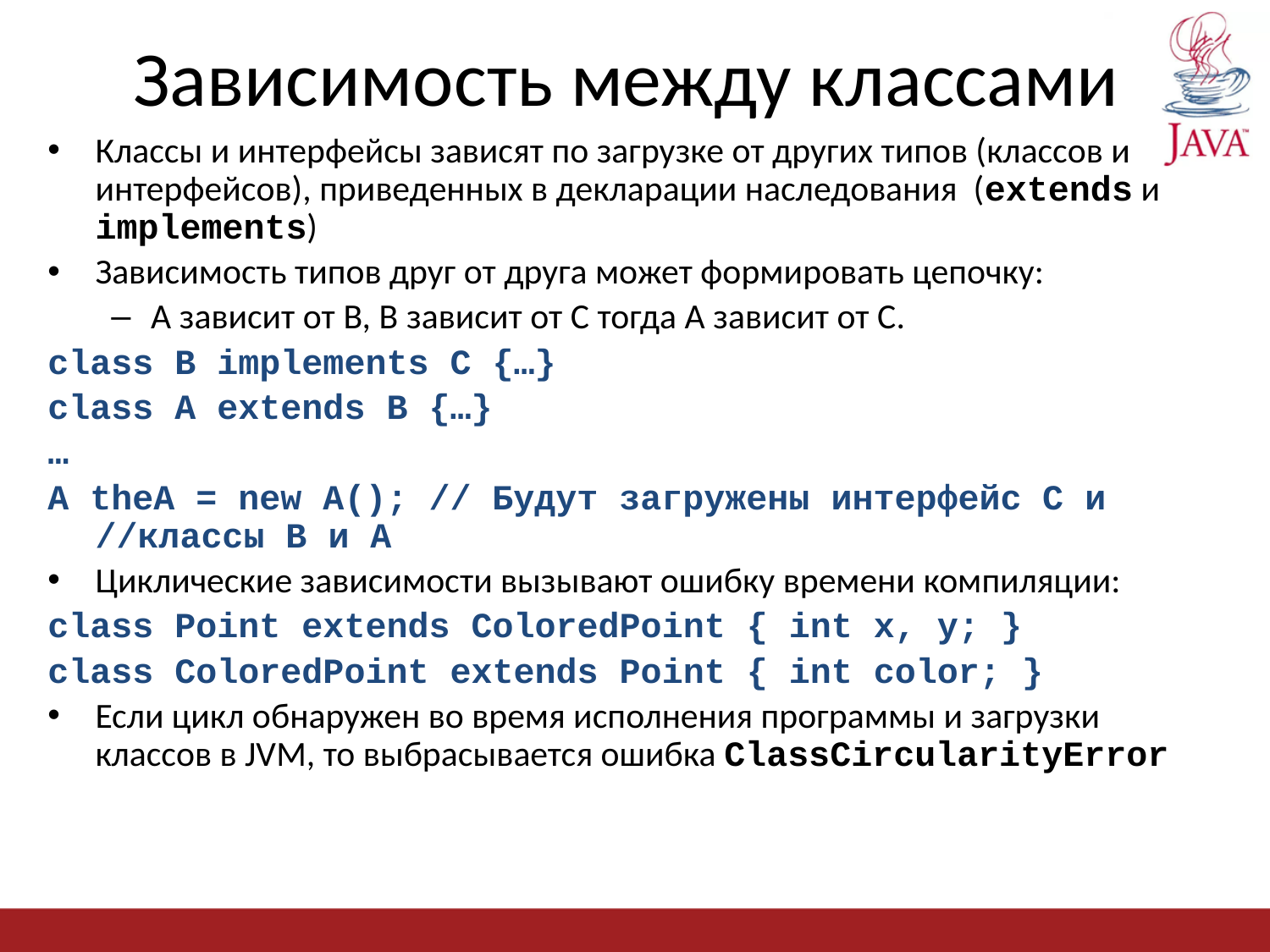

# Зависимость между классами
Классы и интерфейсы зависят по загрузке от других типов (классов и интерфейсов), приведенных в декларации наследования  (extends и implements)
Зависимость типов друг от друга может формировать цепочку:
A зависит от B, B зависит от C тогда A зависит от C.
class B implements C {…}
class A extends B {…}
…
A theA = new A(); // Будут загружены интерфейс C и //классы B и A
Циклические зависимости вызывают ошибку времени компиляции:
class Point extends ColoredPoint { int x, y; }
class ColoredPoint extends Point { int color; }
Если цикл обнаружен во время исполнения программы и загрузки классов в JVM, то выбрасывается ошибка ClassCircularityError